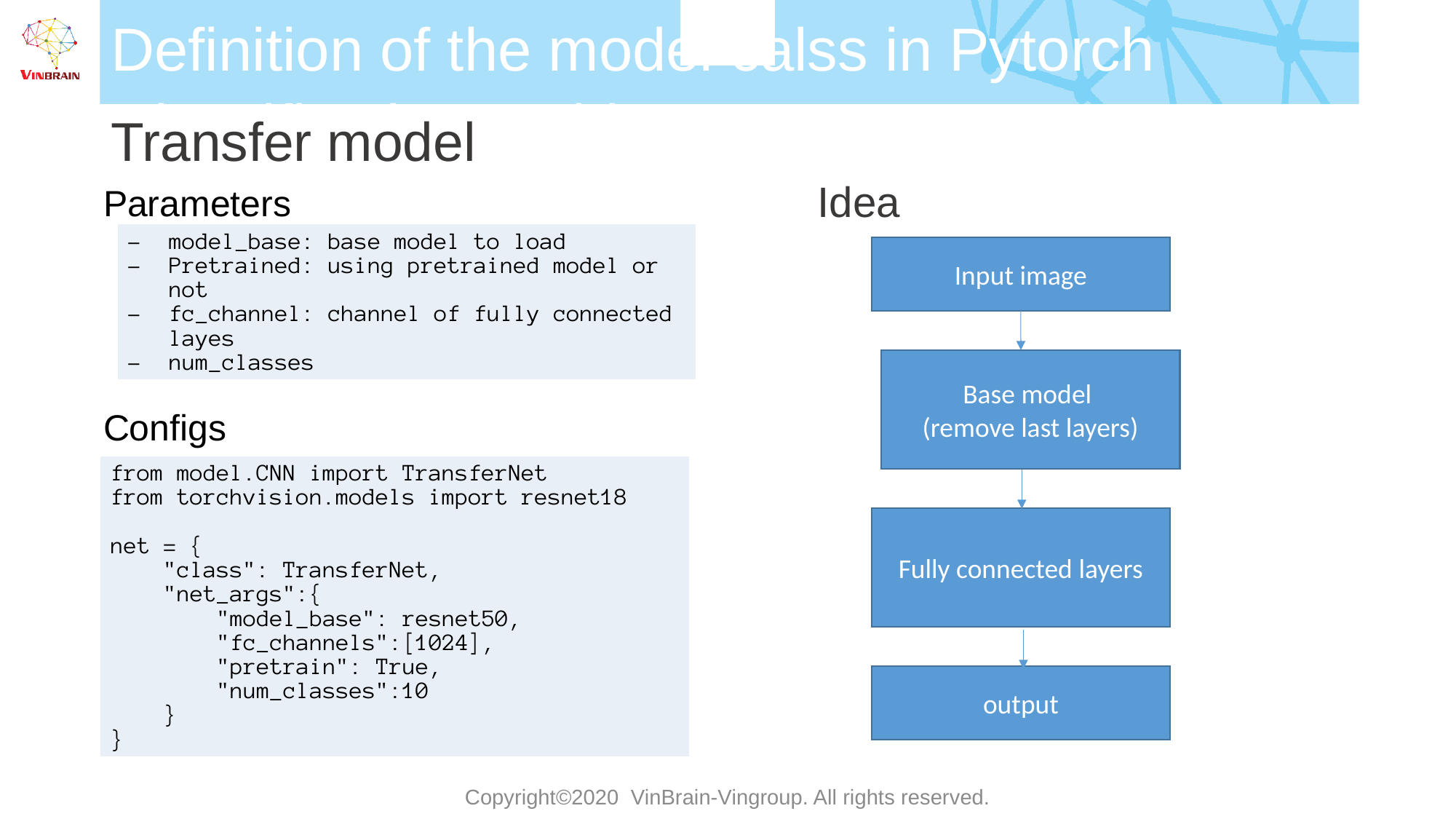

Parameters

Definition of the model calss in Pytorch
# Classification problem
Transfer model

Idea
Parameters

Configs
| model\_base: base model to load Pretrained: using pretrained model or not fc\_channel: channel of fully connected layes num\_classes |
| --- |
Input image
Base model
(remove last layers)
| from model.CNN import TransferNet from torchvision.models import resnet18 net = {     "class": TransferNet,     "net\_args":{         "model\_base": resnet50,         "fc\_channels":[1024],         "pretrain": True,         "num\_classes":10     } } |
| --- |
Fully connected layers
output
Copyright©2020  VinBrain-Vingroup. All rights reserved.